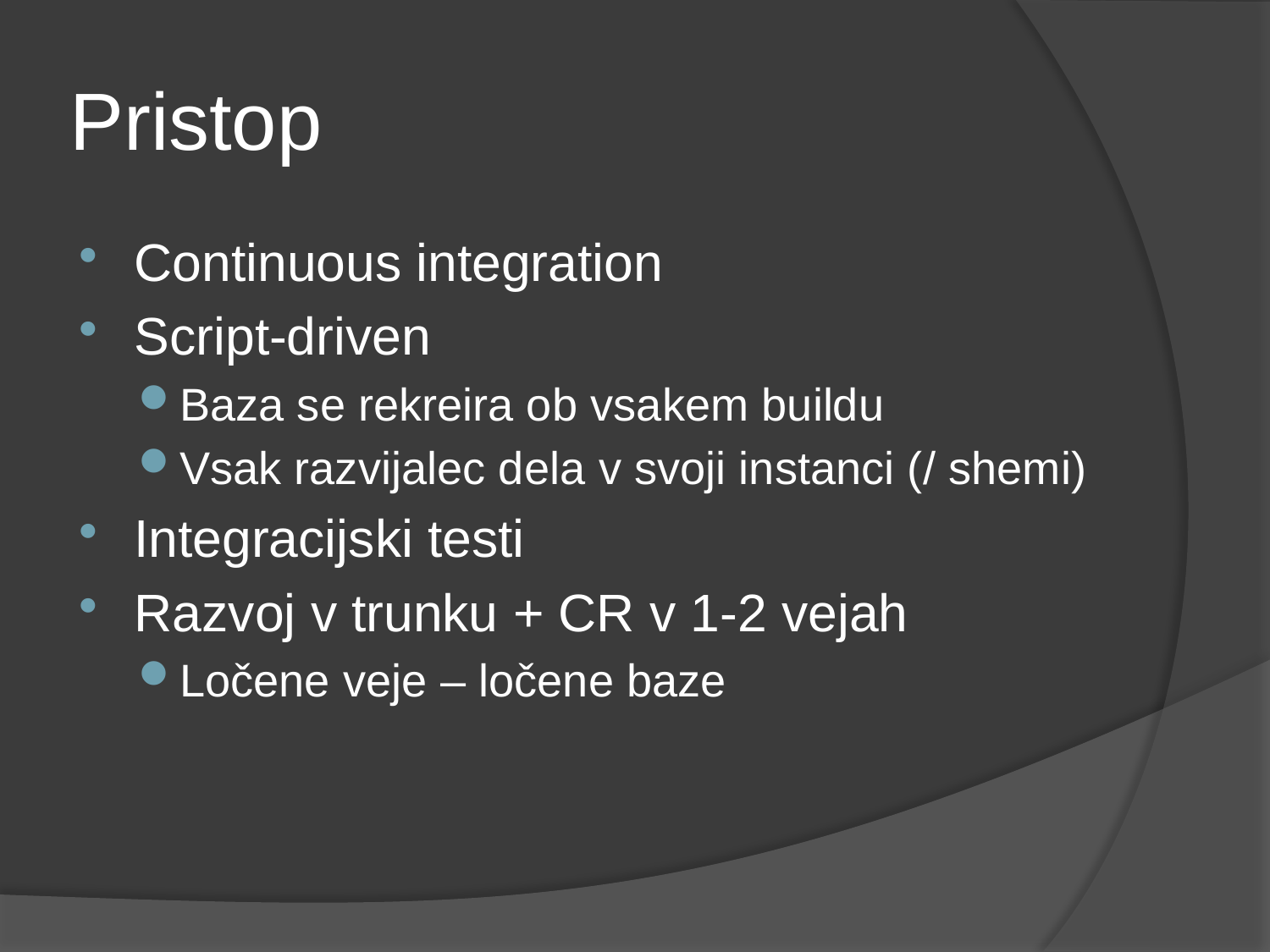

# Pristop
Continuous integration
Script-driven
Baza se rekreira ob vsakem buildu
Vsak razvijalec dela v svoji instanci (/ shemi)
Integracijski testi
Razvoj v trunku + CR v 1-2 vejah
Ločene veje – ločene baze